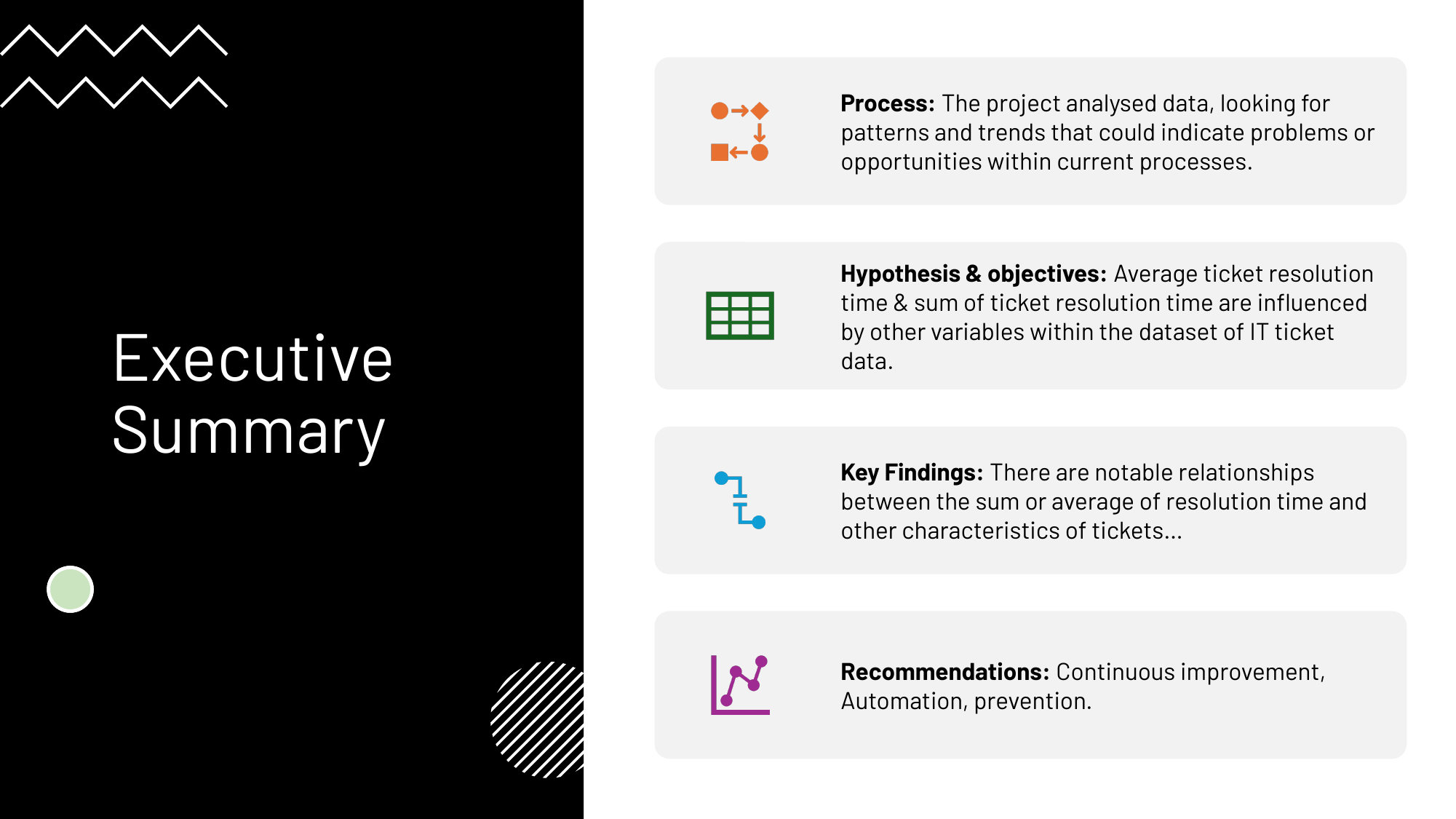

Process: The project analysed data, looking for patterns and trends that could indicate problems or opportunities within current processes.
Hypothesis & objectives: Average ticket resolution time & sum of ticket resolution time are influenced by other variables within the dataset of IT ticket data.
Key Findings: There are notable relationships between the sum or average of resolution time and other characteristics of tickets…
Recommendations: Continuous improvement, Automation, prevention.
# Executive Summary